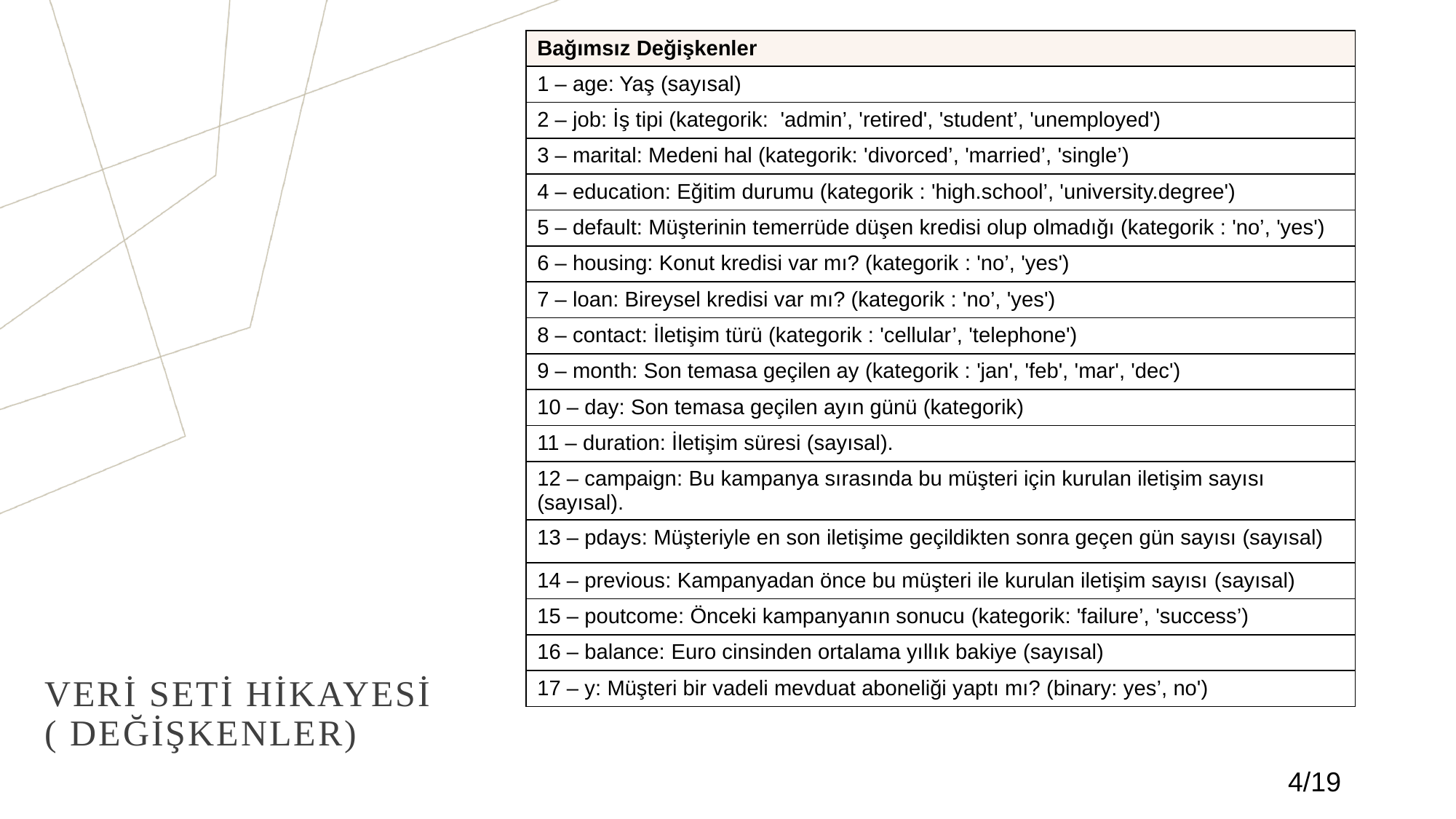

| Bağımsız Değişkenler |
| --- |
| 1 – age: Yaş (sayısal) |
| 2 – job: İş tipi (kategorik: 'admin’, 'retired', 'student’, 'unemployed') |
| 3 – marital: Medeni hal (kategorik: 'divorced’, 'married’, 'single’) |
| 4 – education: Eğitim durumu (kategorik : 'high.school’, 'university.degree') |
| 5 – default: Müşterinin temerrüde düşen kredisi olup olmadığı (kategorik : 'no’, 'yes') |
| 6 – housing: Konut kredisi var mı? (kategorik : 'no’, 'yes') |
| 7 – loan: Bireysel kredisi var mı? (kategorik : 'no’, 'yes') |
| 8 – contact: İletişim türü (kategorik : 'cellular’, 'telephone') |
| 9 – month: Son temasa geçilen ay (kategorik : 'jan', 'feb', 'mar', 'dec') |
| 10 – day: Son temasa geçilen ayın günü (kategorik) |
| 11 – duration: İletişim süresi (sayısal). |
| 12 – campaign: Bu kampanya sırasında bu müşteri için kurulan iletişim sayısı (sayısal). |
| 13 – pdays: Müşteriyle en son iletişime geçildikten sonra geçen gün sayısı (sayısal) |
| 14 – previous: Kampanyadan önce bu müşteri ile kurulan iletişim sayısı (sayısal) |
| 15 – poutcome: Önceki kampanyanın sonucu (kategorik: 'failure’, 'success’) |
| 16 – balance: Euro cinsinden ortalama yıllık bakiye (sayısal) |
| 17 – y: Müşteri bir vadeli mevduat aboneliği yaptı mı? (binary: yes’, no') |
Veri Seti Hikayesi ( DEğişkenler)
4/19